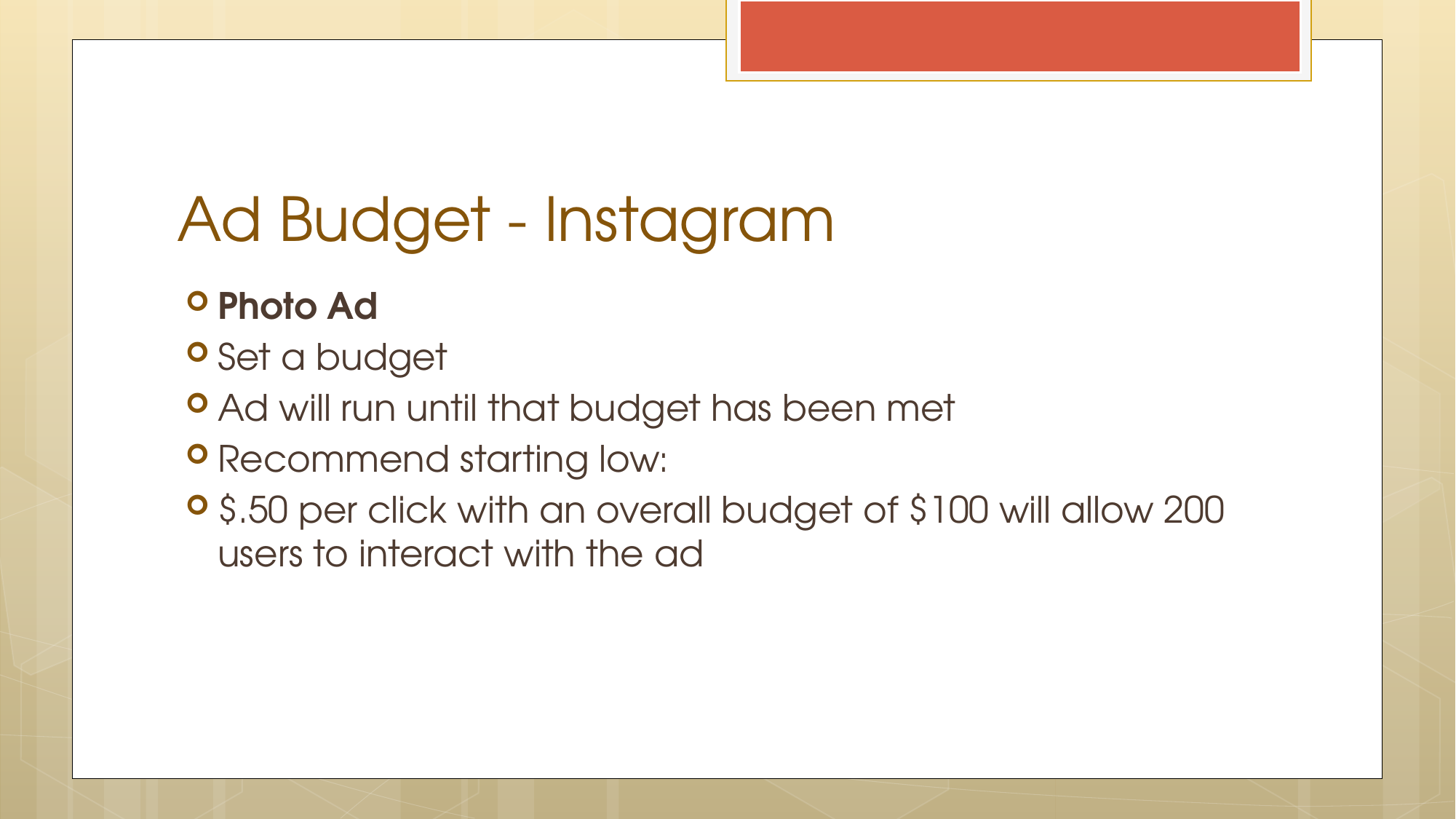

# Ad Budget - Instagram
Photo Ad
Set a budget
Ad will run until that budget has been met
Recommend starting low:
$.50 per click with an overall budget of $100 will allow 200 users to interact with the ad